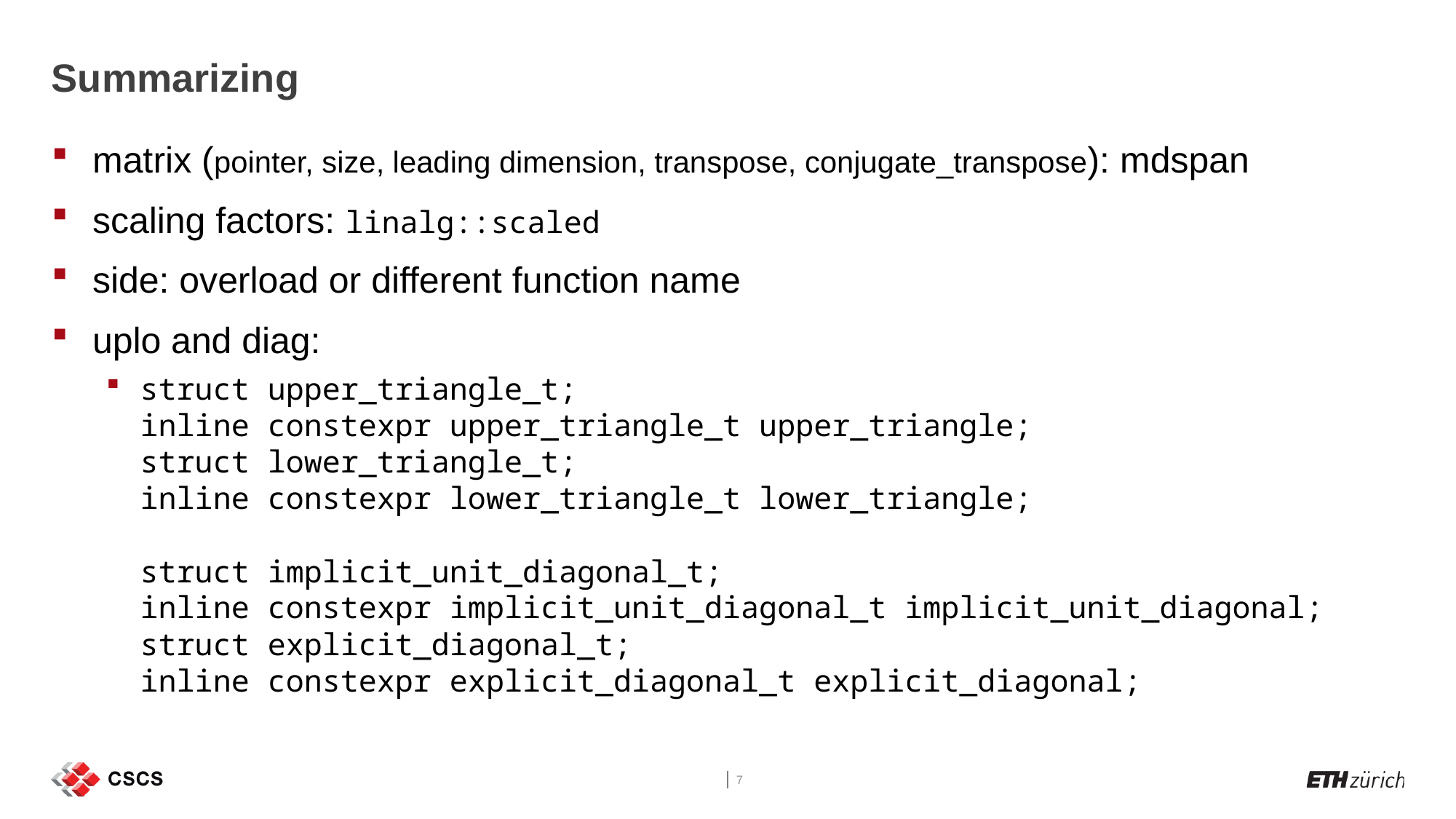

# Summarizing
matrix (pointer, size, leading dimension, transpose, conjugate_transpose): mdspan
scaling factors: linalg::scaled
side: overload or different function name
uplo and diag:
struct upper_triangle_t;
inline constexpr upper_triangle_t upper_triangle;
struct lower_triangle_t;
inline constexpr lower_triangle_t lower_triangle;
struct implicit_unit_diagonal_t;
inline constexpr implicit_unit_diagonal_t implicit_unit_diagonal;
struct explicit_diagonal_t;
inline constexpr explicit_diagonal_t explicit_diagonal;

7